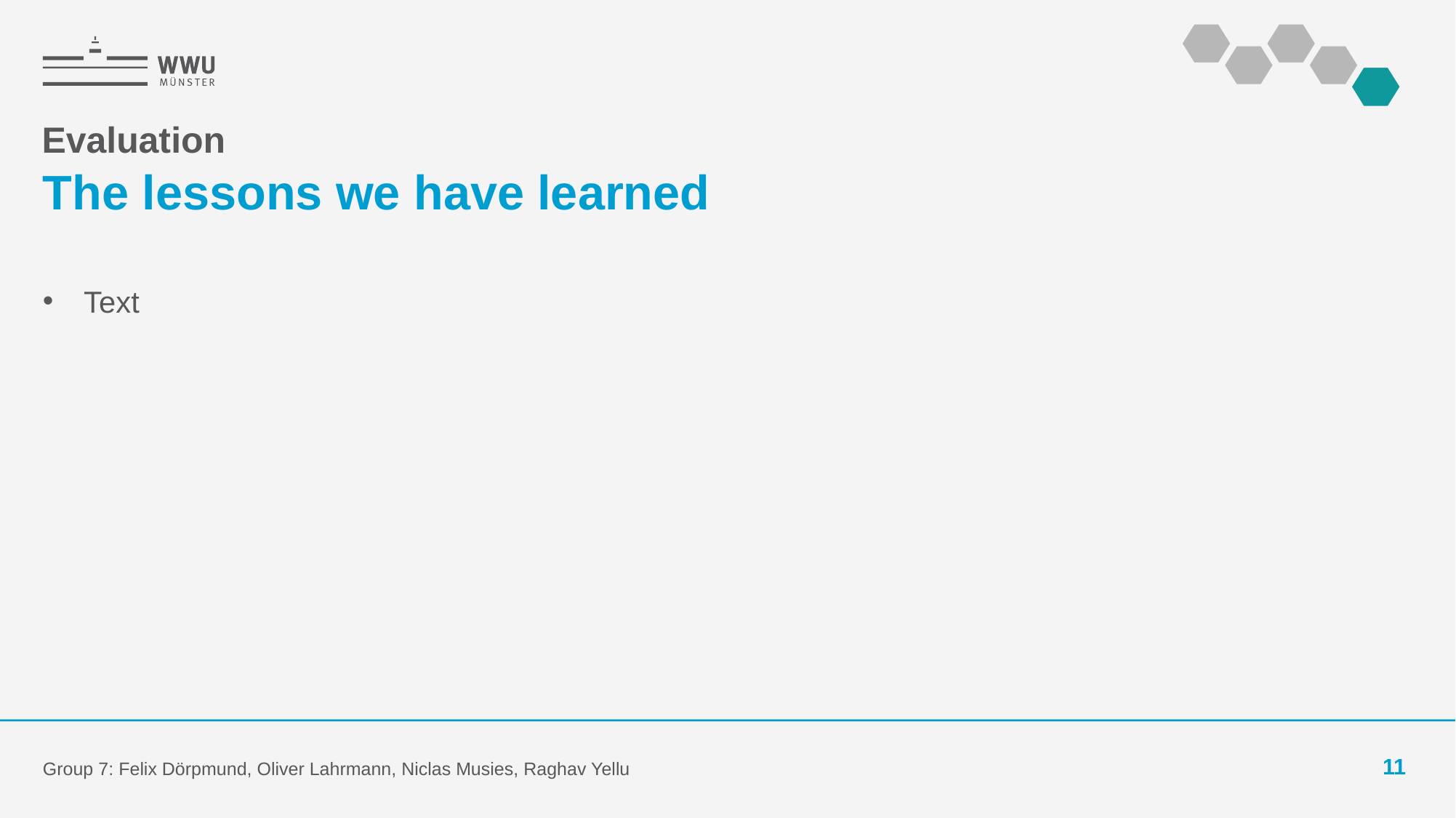

Evaluation
# The lessons we have learned
Text
Group 7: Felix Dörpmund, Oliver Lahrmann, Niclas Musies, Raghav Yellu
11